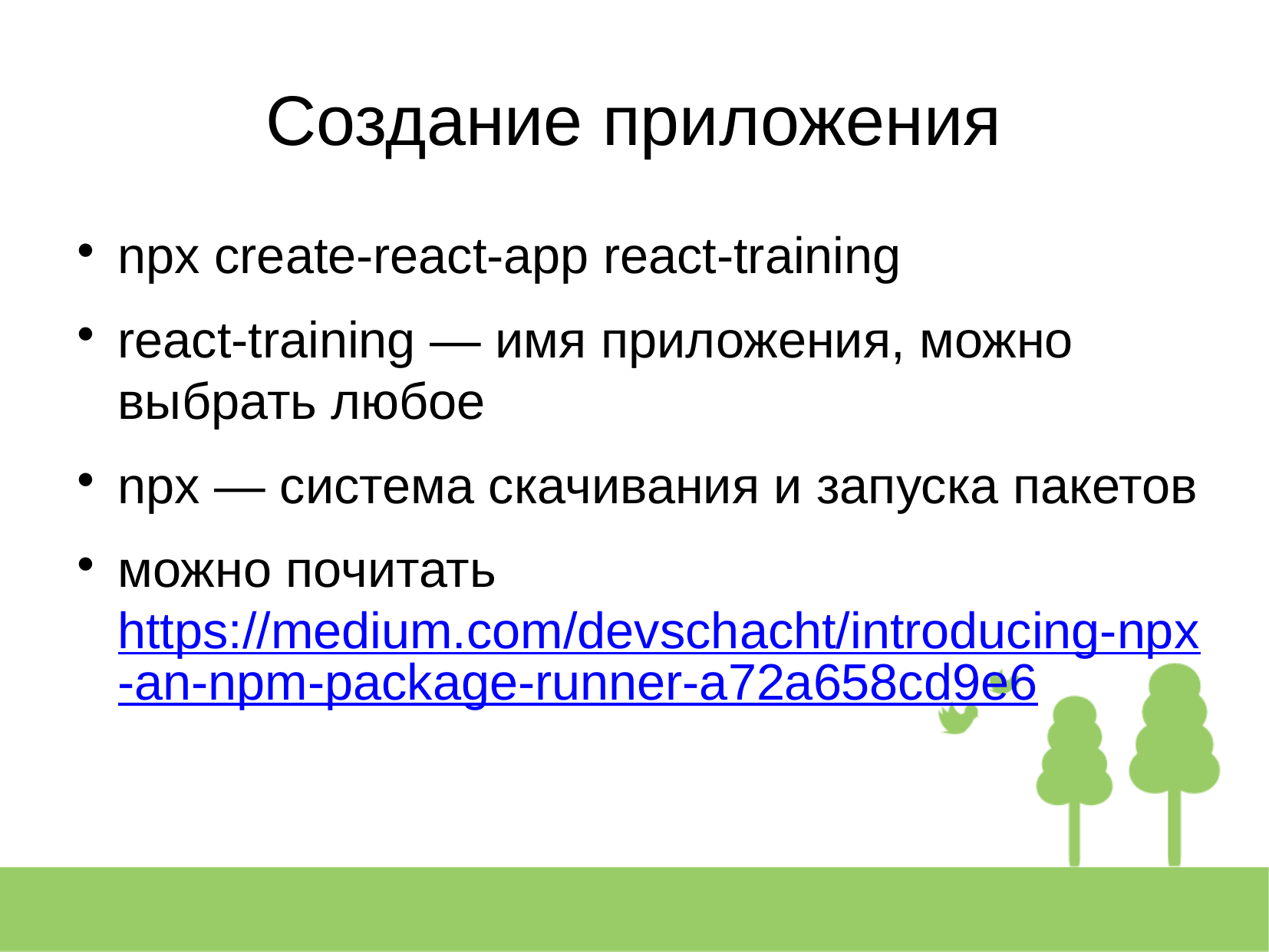

Создание приложения
npx create-react-app react-training
react-training — имя приложения, можно выбрать любое
npx — система скачивания и запуска пакетов
можно почитать https://medium.com/devschacht/introducing-npx-an-npm-package-runner-a72a658cd9e6